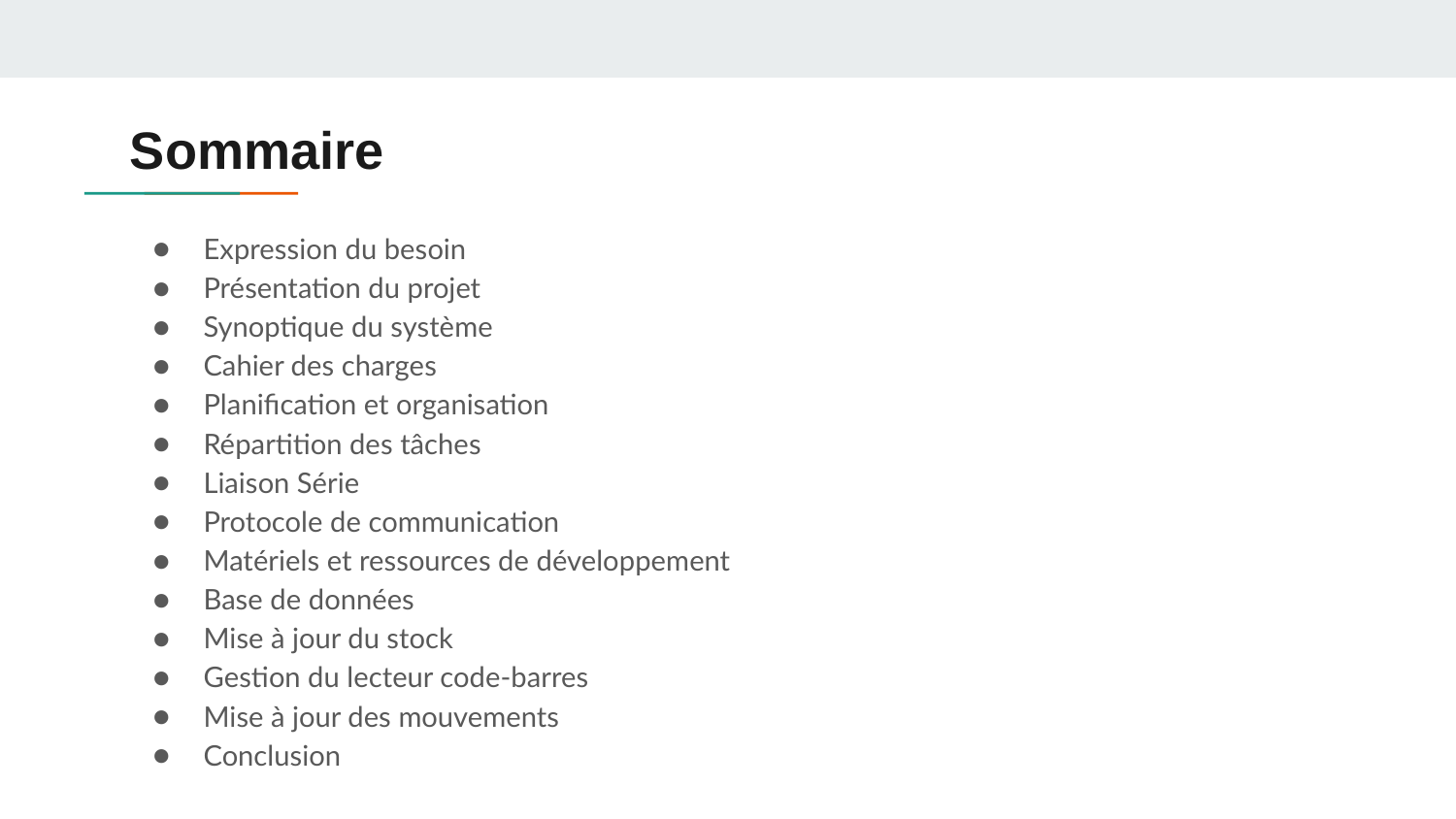

# Sommaire
Expression du besoin
Présentation du projet
Synoptique du système
Cahier des charges
Planification et organisation
Répartition des tâches
Liaison Série
Protocole de communication
Matériels et ressources de développement
Base de données
Mise à jour du stock
Gestion du lecteur code-barres
Mise à jour des mouvements
Conclusion